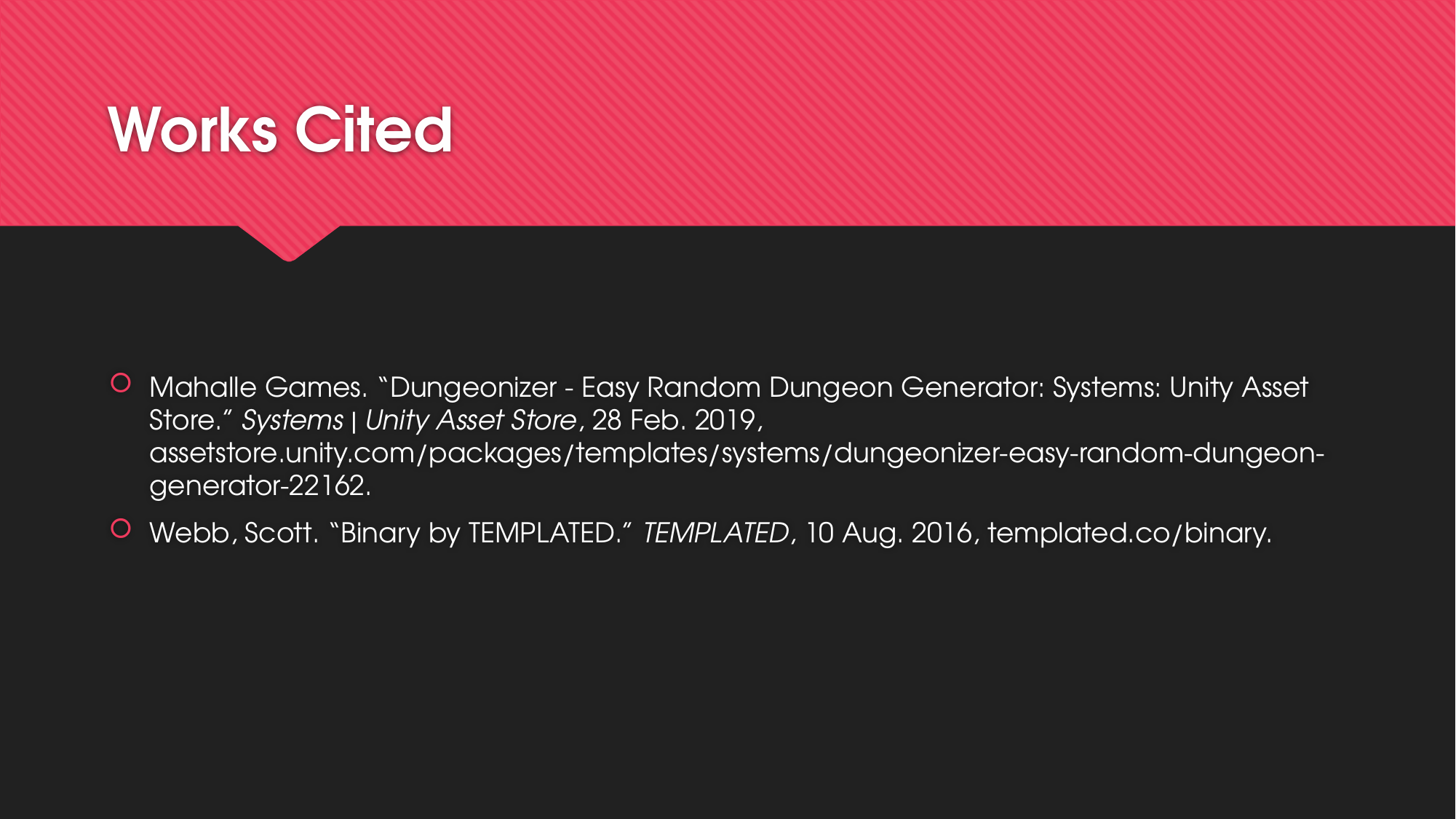

# Works Cited
Mahalle Games. “Dungeonizer - Easy Random Dungeon Generator: Systems: Unity Asset Store.” Systems | Unity Asset Store, 28 Feb. 2019, assetstore.unity.com/packages/templates/systems/dungeonizer-easy-random-dungeon-generator-22162.
Webb, Scott. “Binary by TEMPLATED.” TEMPLATED, 10 Aug. 2016, templated.co/binary.